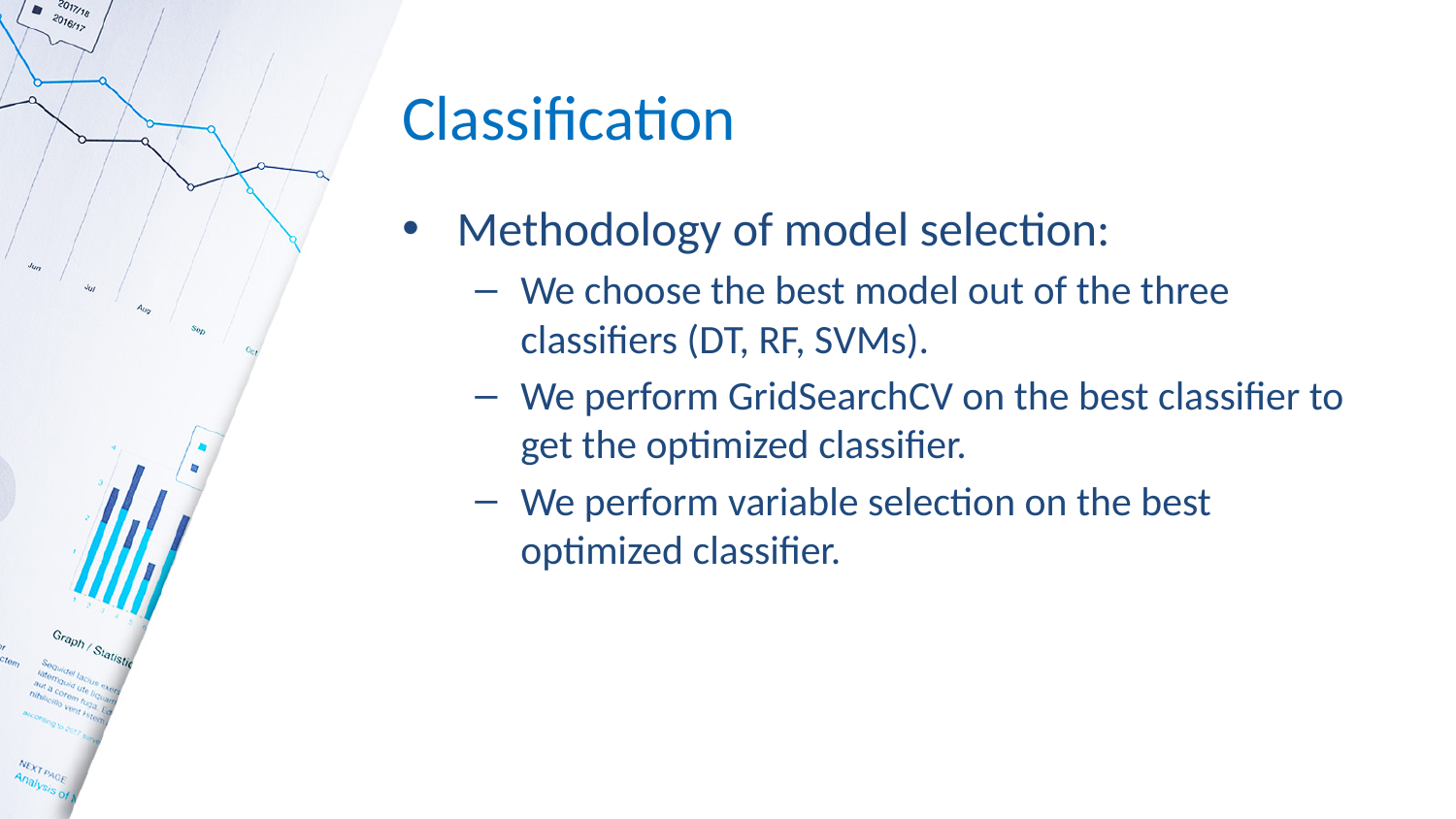

# Classification
Methodology of model selection:
We choose the best model out of the three classifiers (DT, RF, SVMs).
We perform GridSearchCV on the best classifier to get the optimized classifier.
We perform variable selection on the best optimized classifier.